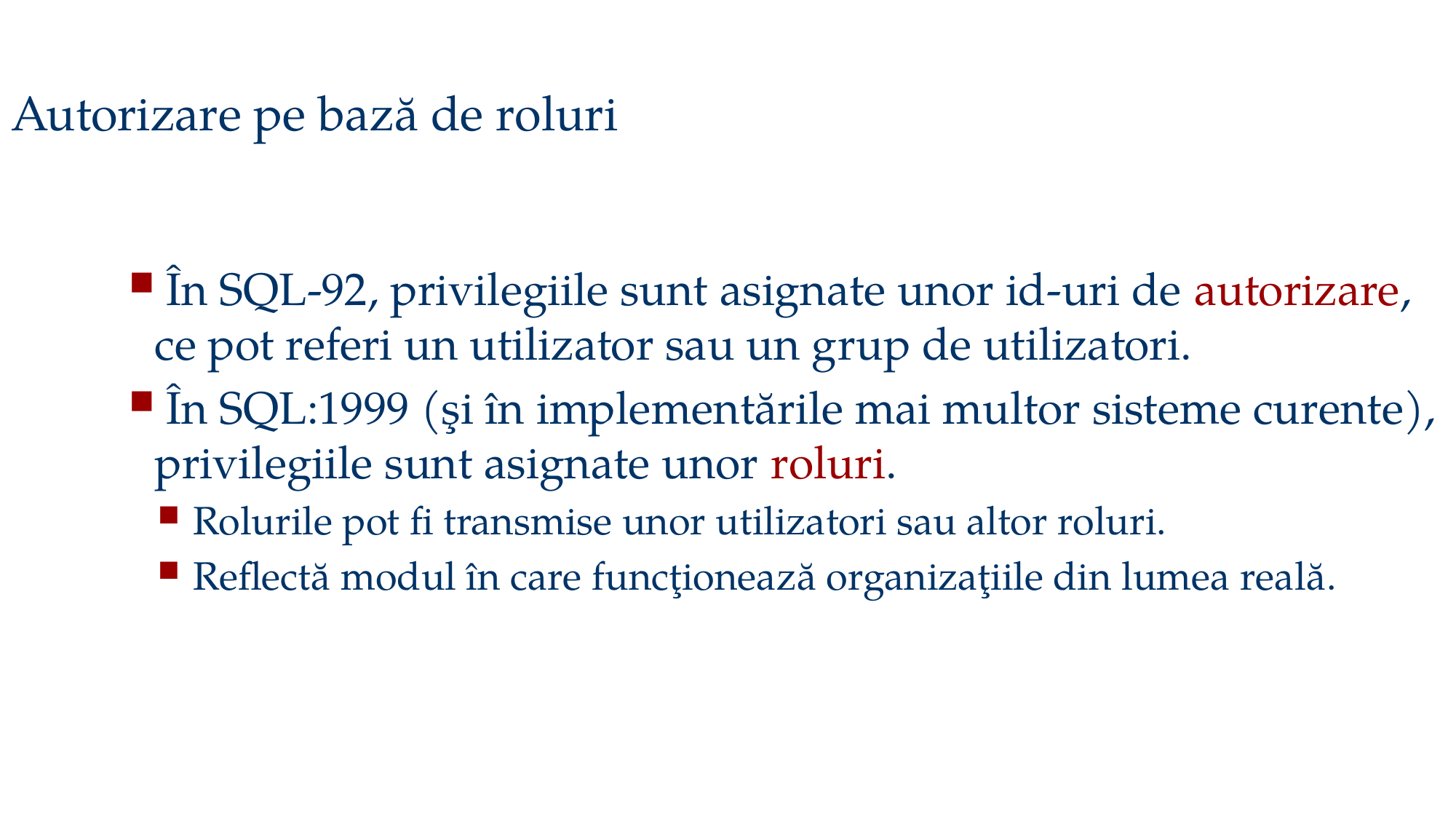

Autorizare pe bază de roluri
 În SQL-92, privilegiile sunt asignate unor id-uri de autorizare, ce pot referi un utilizator sau un grup de utilizatori.
 În SQL:1999 (şi în implementările mai multor sisteme curente), privilegiile sunt asignate unor roluri.
 Rolurile pot fi transmise unor utilizatori sau altor roluri.
 Reflectă modul în care funcţionează organizaţiile din lumea reală.